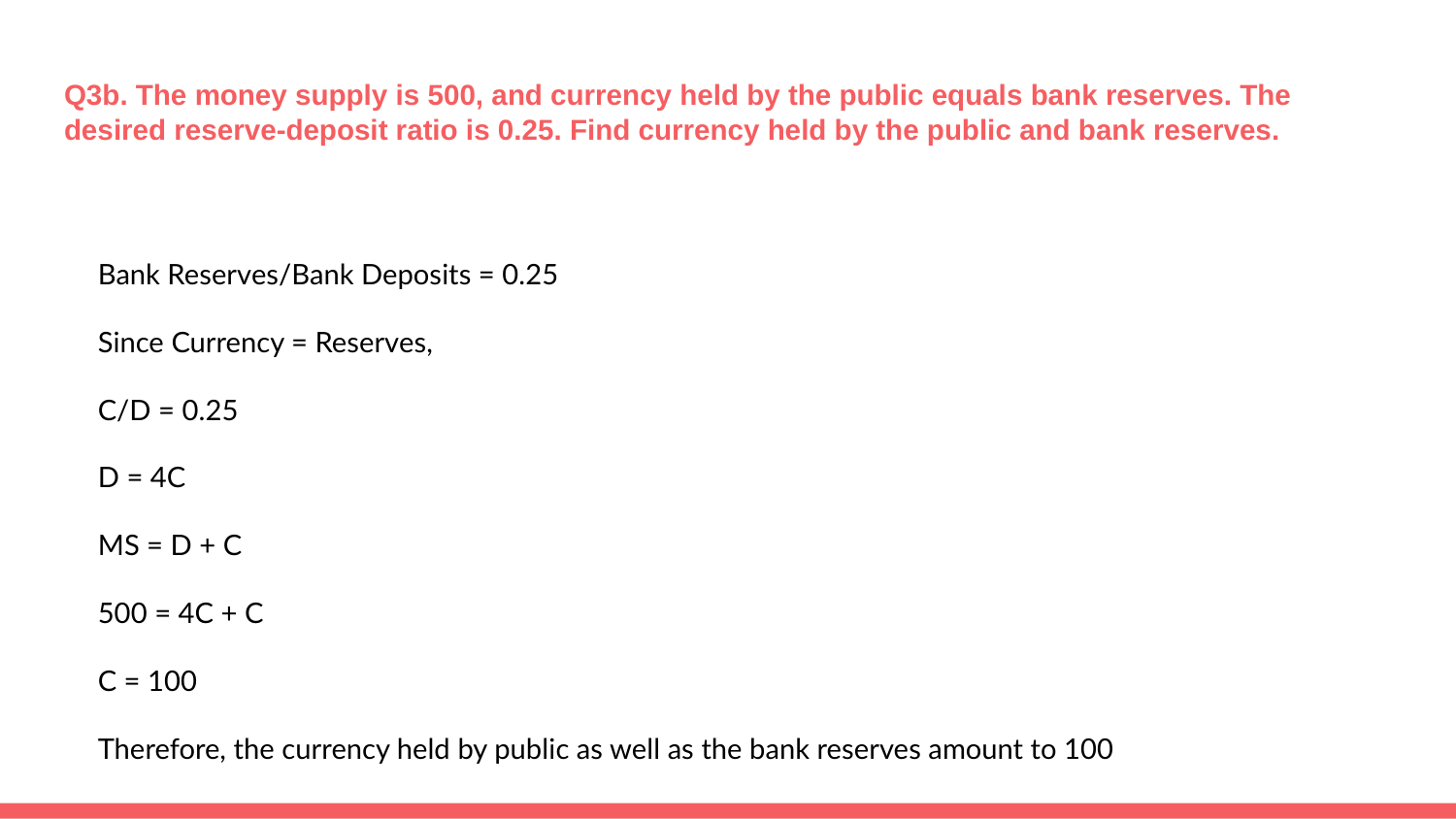

# Q3b. The money supply is 500, and currency held by the public equals bank reserves. The desired reserve-deposit ratio is 0.25. Find currency held by the public and bank reserves.
Bank Reserves/Bank Deposits = 0.25

Since Currency = Reserves,

C/D = 0.25

D = 4C

MS = D + C

500 = 4C + C

C = 100

Therefore, the currency held by public as well as the bank reserves amount to 100